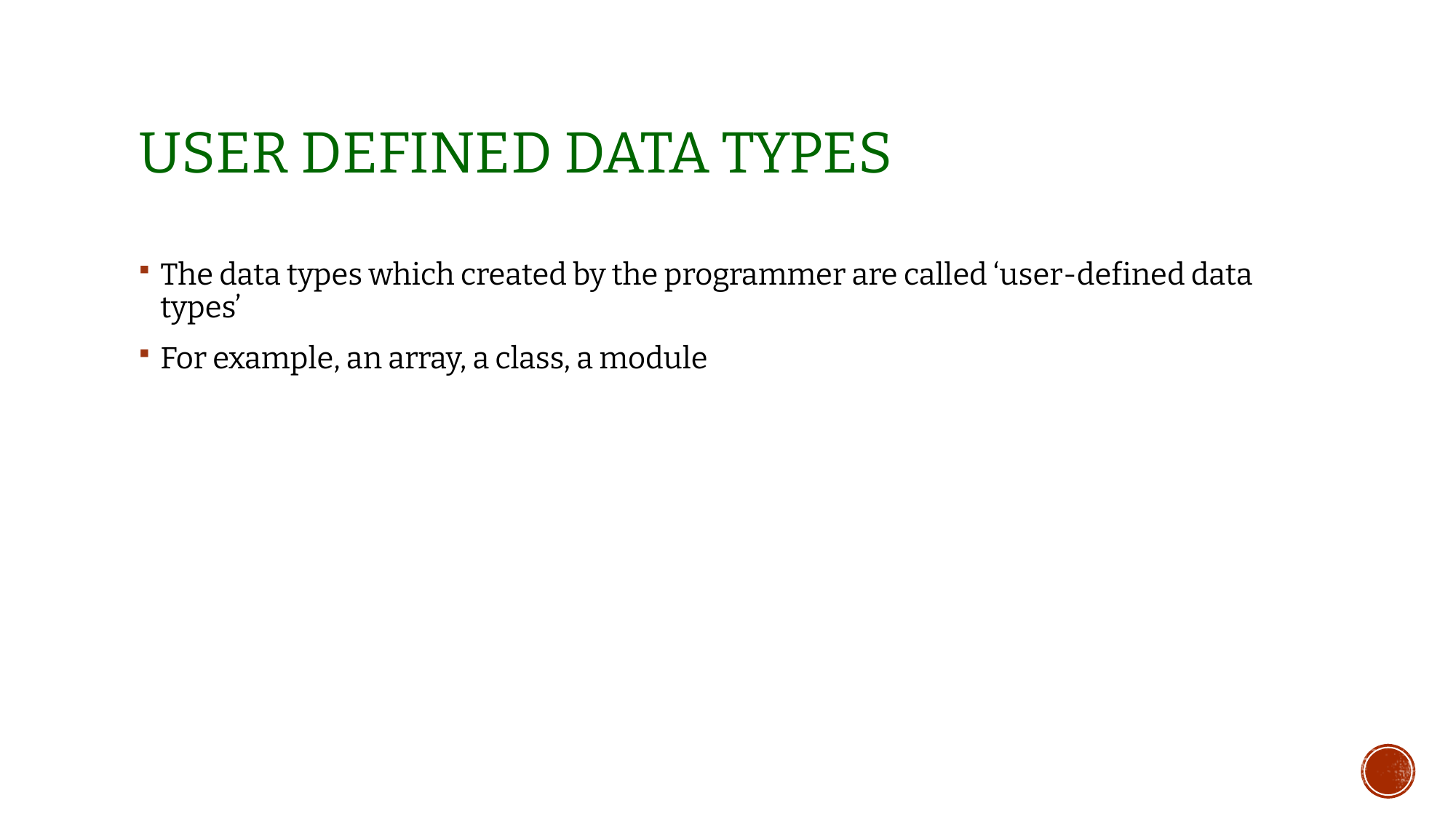

# User defined data types
The data types which created by the programmer are called ‘user-defined data types’
For example, an array, a class, a module